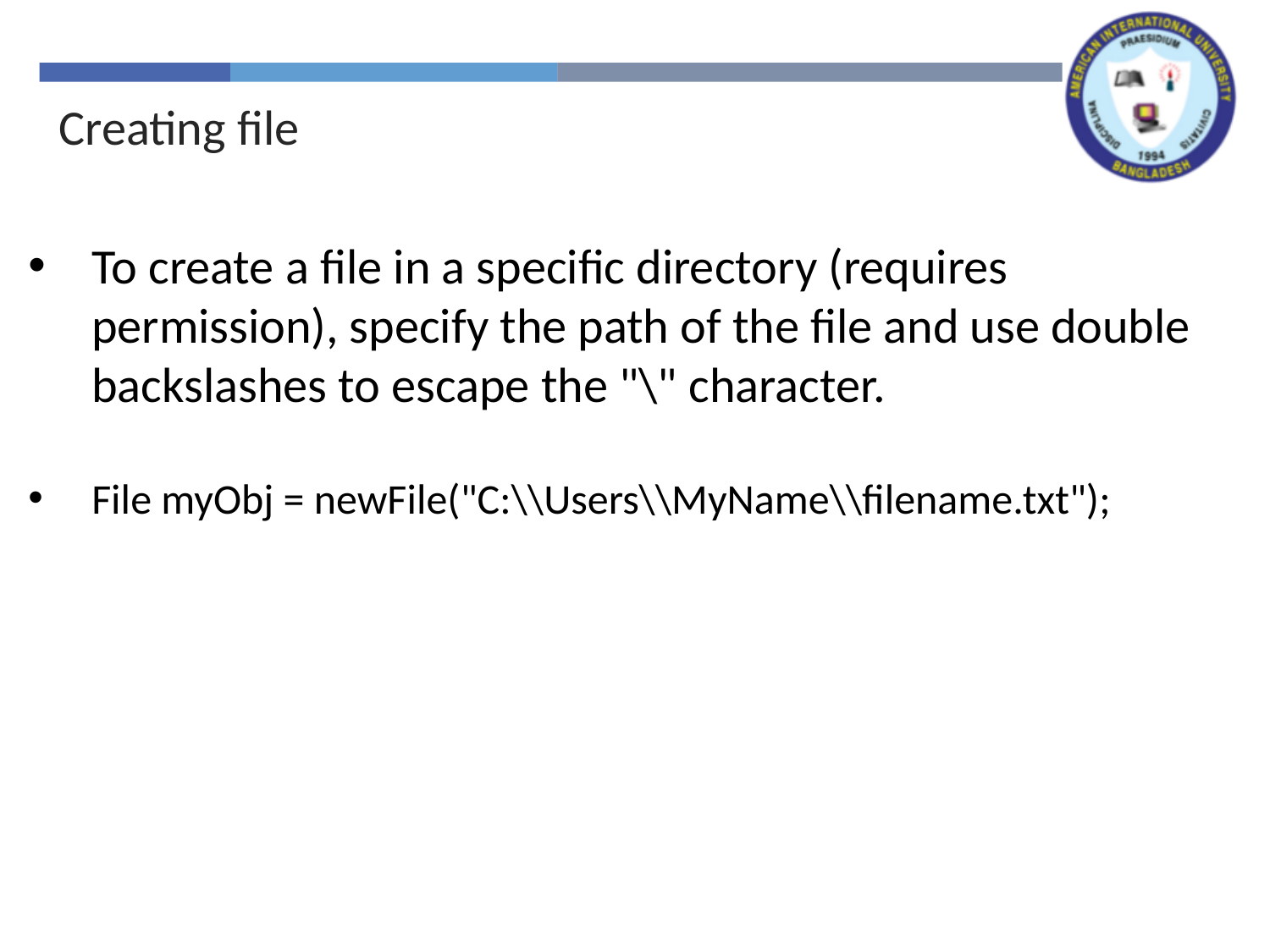

Creating file
To create a file in a specific directory (requires permission), specify the path of the file and use double backslashes to escape the "\" character.

File myObj = newFile("C:\\Users\\MyName\\filename.txt");